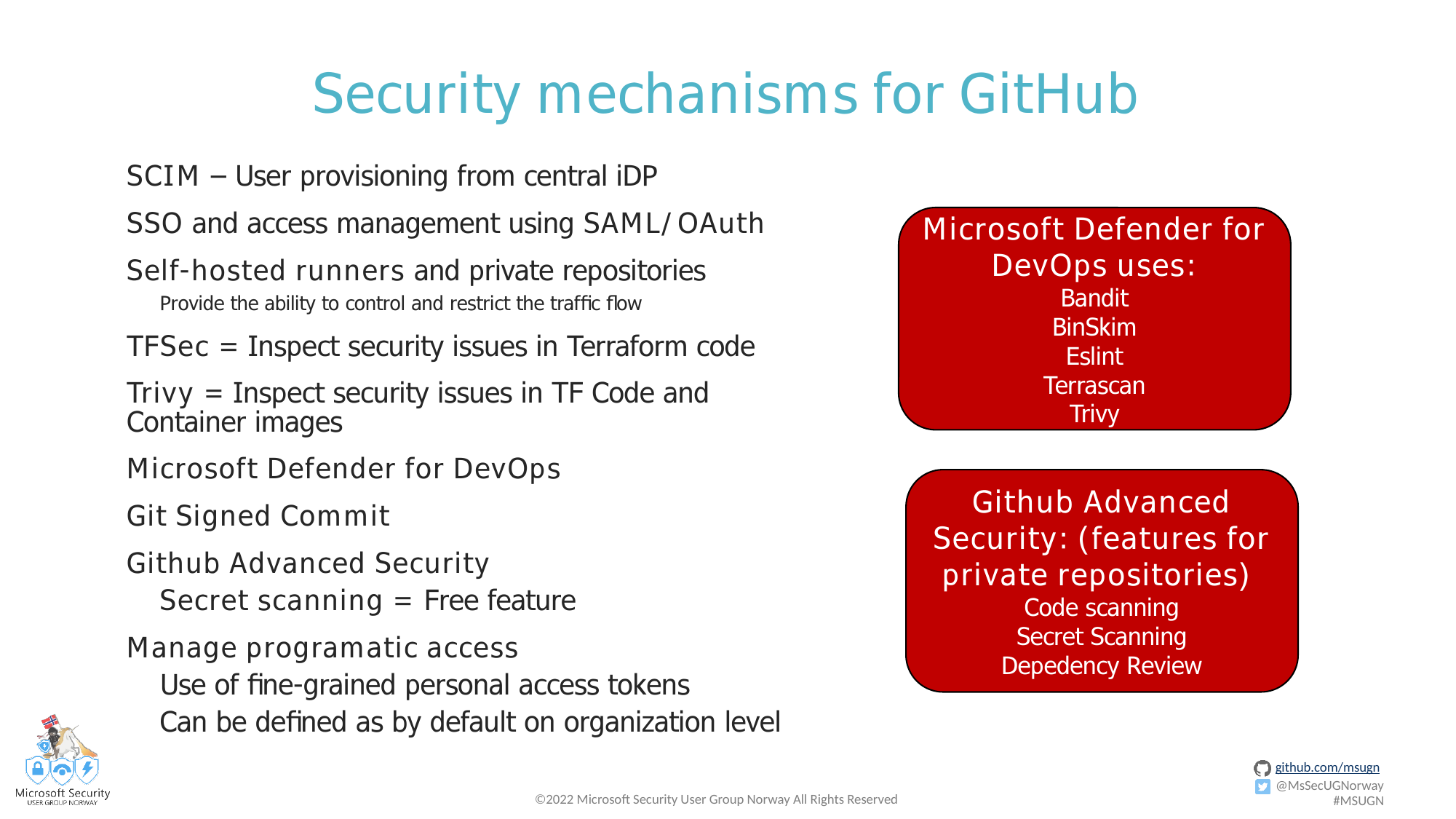

# Security mechanisms for GitHub
SCIM – User provisioning from central iDP
SSO and access management using SAML/OAuth
Self-hosted runners and private repositories
Provide the ability to control and restrict the traffic flow
TFSec = Inspect security issues in Terraform code
Trivy = Inspect security issues in TF Code and
Container images
Microsoft Defender for DevOps
Git Signed Commit
Github Advanced Security
Secret scanning = Free feature
Manage programatic access
Use of fine-grained personal access tokens
Can be defined as by default on organization level

Microsoft Defender for DevOps uses:
Bandit
BinSkim
Eslint
Terrascan
Trivy
Github Advanced Security: (features for private repositories)
Code scanning
Secret Scanning
Depedency Review